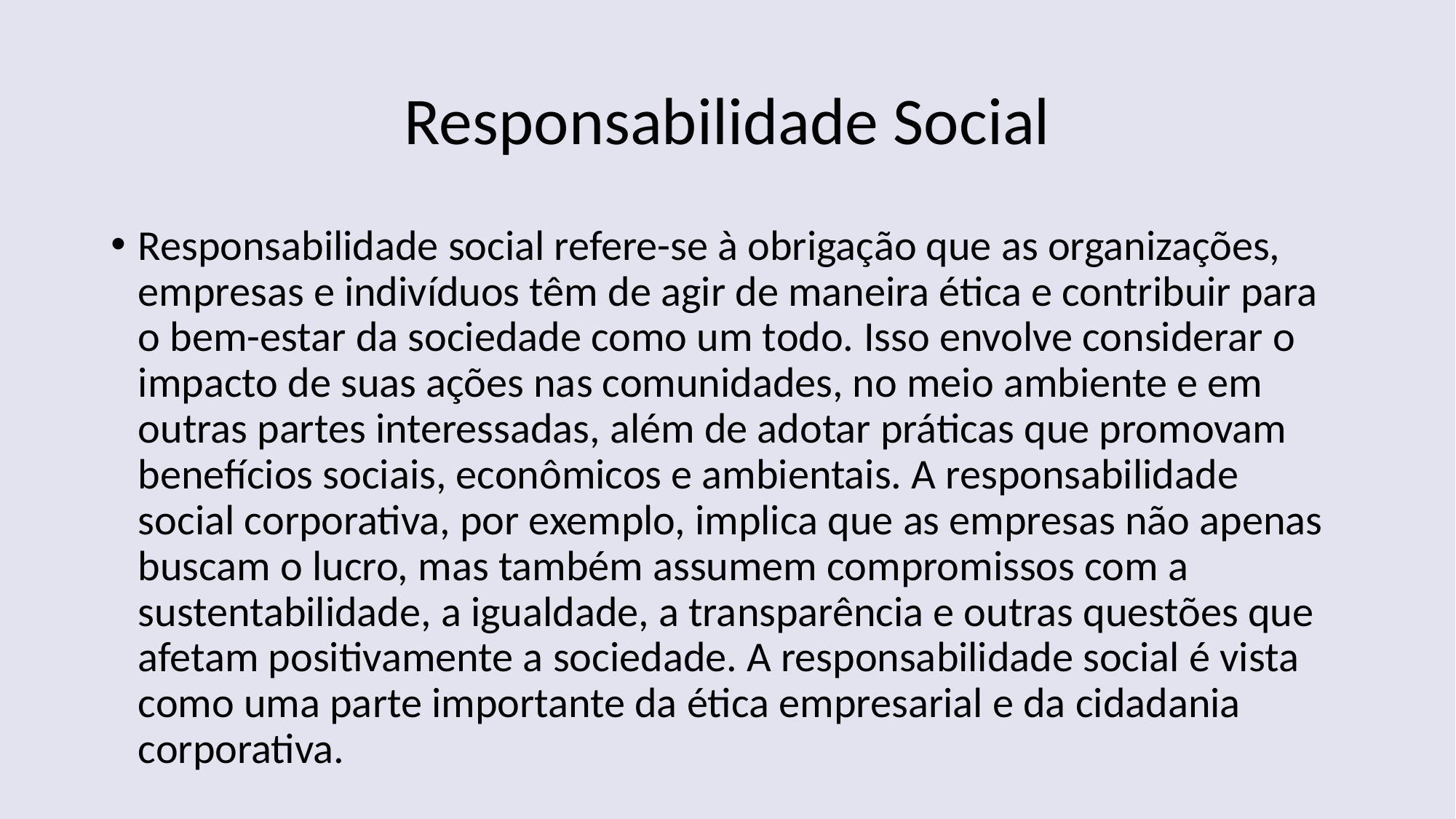

# Responsabilidade Social
Responsabilidade social refere-se à obrigação que as organizações, empresas e indivíduos têm de agir de maneira ética e contribuir para o bem-estar da sociedade como um todo. Isso envolve considerar o impacto de suas ações nas comunidades, no meio ambiente e em outras partes interessadas, além de adotar práticas que promovam benefícios sociais, econômicos e ambientais. A responsabilidade social corporativa, por exemplo, implica que as empresas não apenas buscam o lucro, mas também assumem compromissos com a sustentabilidade, a igualdade, a transparência e outras questões que afetam positivamente a sociedade. A responsabilidade social é vista como uma parte importante da ética empresarial e da cidadania corporativa.